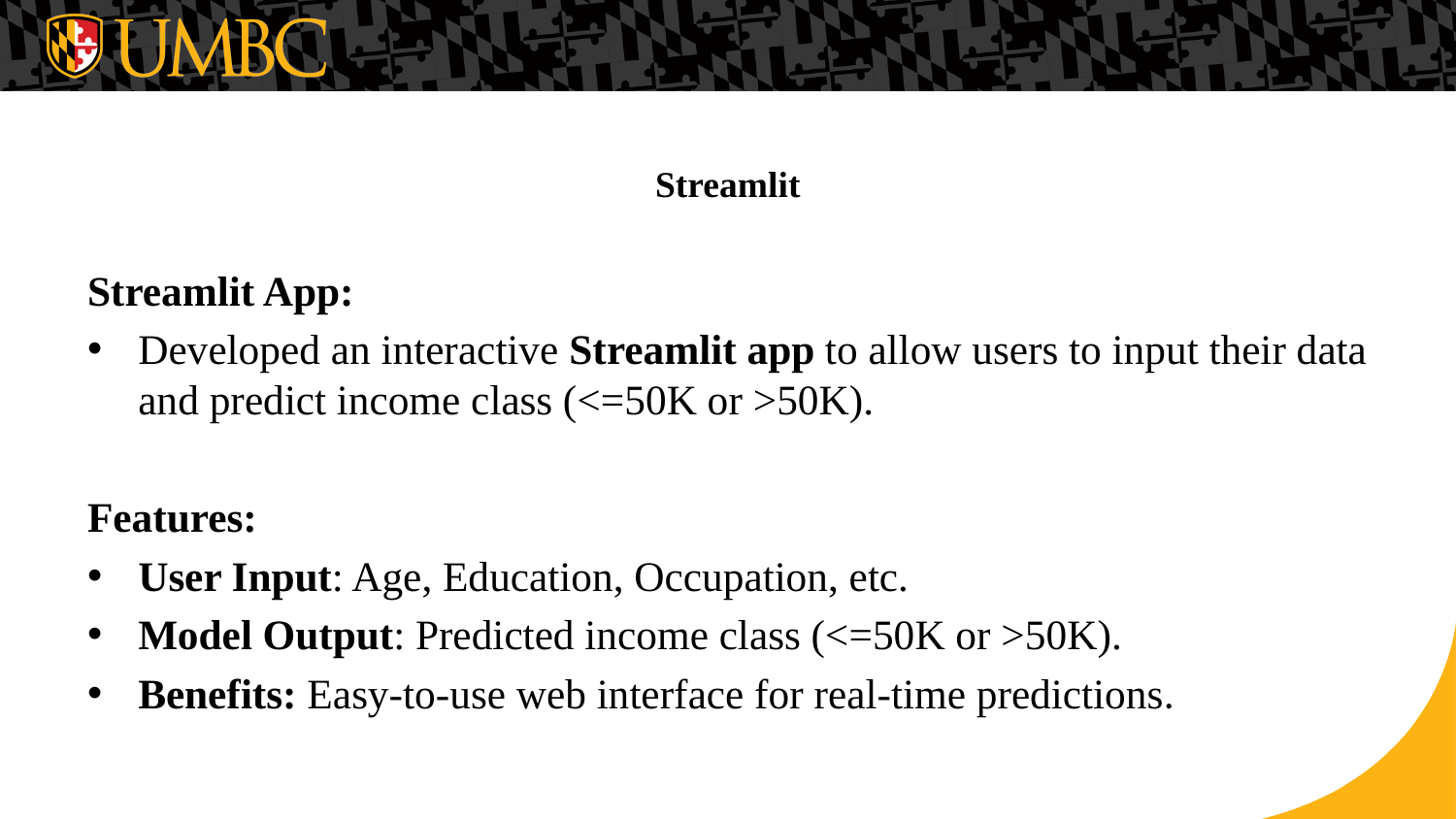

# Streamlit
Streamlit App:
Developed an interactive Streamlit app to allow users to input their data and predict income class (<=50K or >50K).

Features:
User Input: Age, Education, Occupation, etc.
Model Output: Predicted income class (<=50K or >50K).
Benefits: Easy-to-use web interface for real-time predictions.